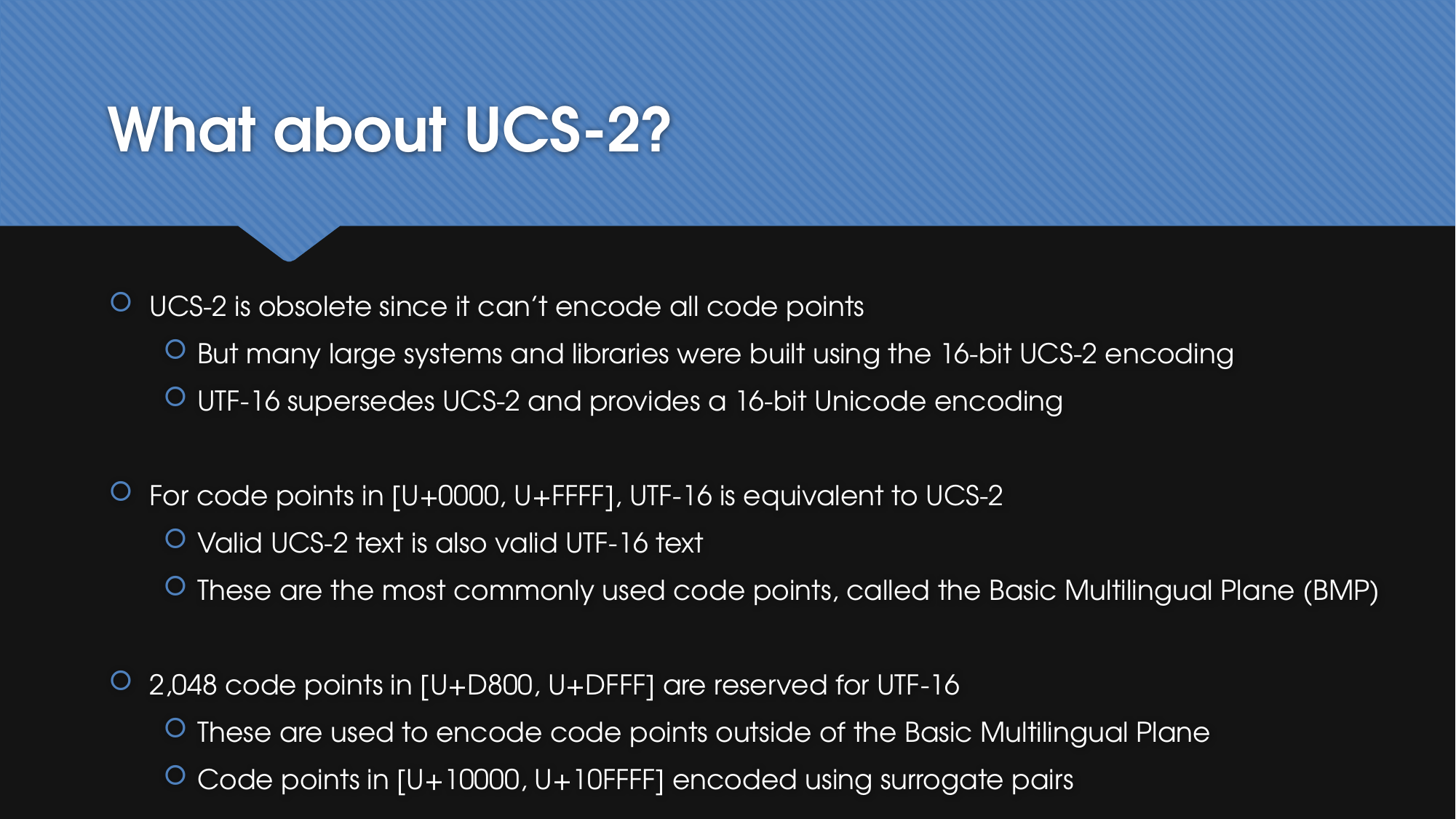

# What about UCS-2?
UCS-2 is obsolete since it can’t encode all code points
But many large systems and libraries were built using the 16-bit UCS-2 encoding
UTF-16 supersedes UCS-2 and provides a 16-bit Unicode encoding

For code points in [U+0000, U+FFFF], UTF-16 is equivalent to UCS-2
Valid UCS-2 text is also valid UTF-16 text
These are the most commonly used code points, called the Basic Multilingual Plane (BMP)

2,048 code points in [U+D800, U+DFFF] are reserved for UTF-16
These are used to encode code points outside of the Basic Multilingual Plane
Code points in [U+10000, U+10FFFF] encoded using surrogate pairs